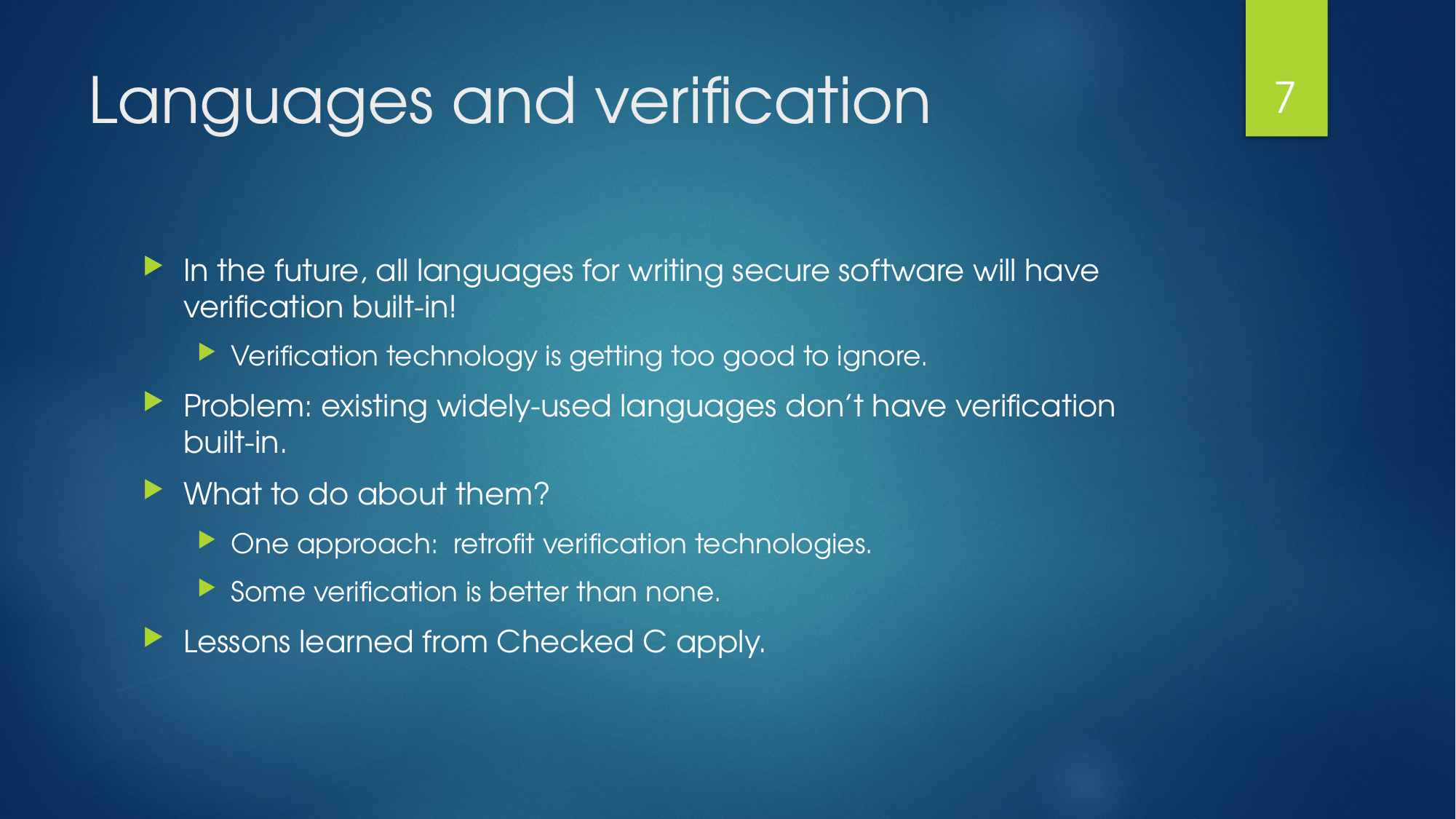

7
# Languages and verification
In the future, all languages for writing secure software will have verification built-in!
Verification technology is getting too good to ignore.
Problem: existing widely-used languages don’t have verification built-in.
What to do about them?
One approach:  retrofit verification technologies.
Some verification is better than none.
Lessons learned from Checked C apply.